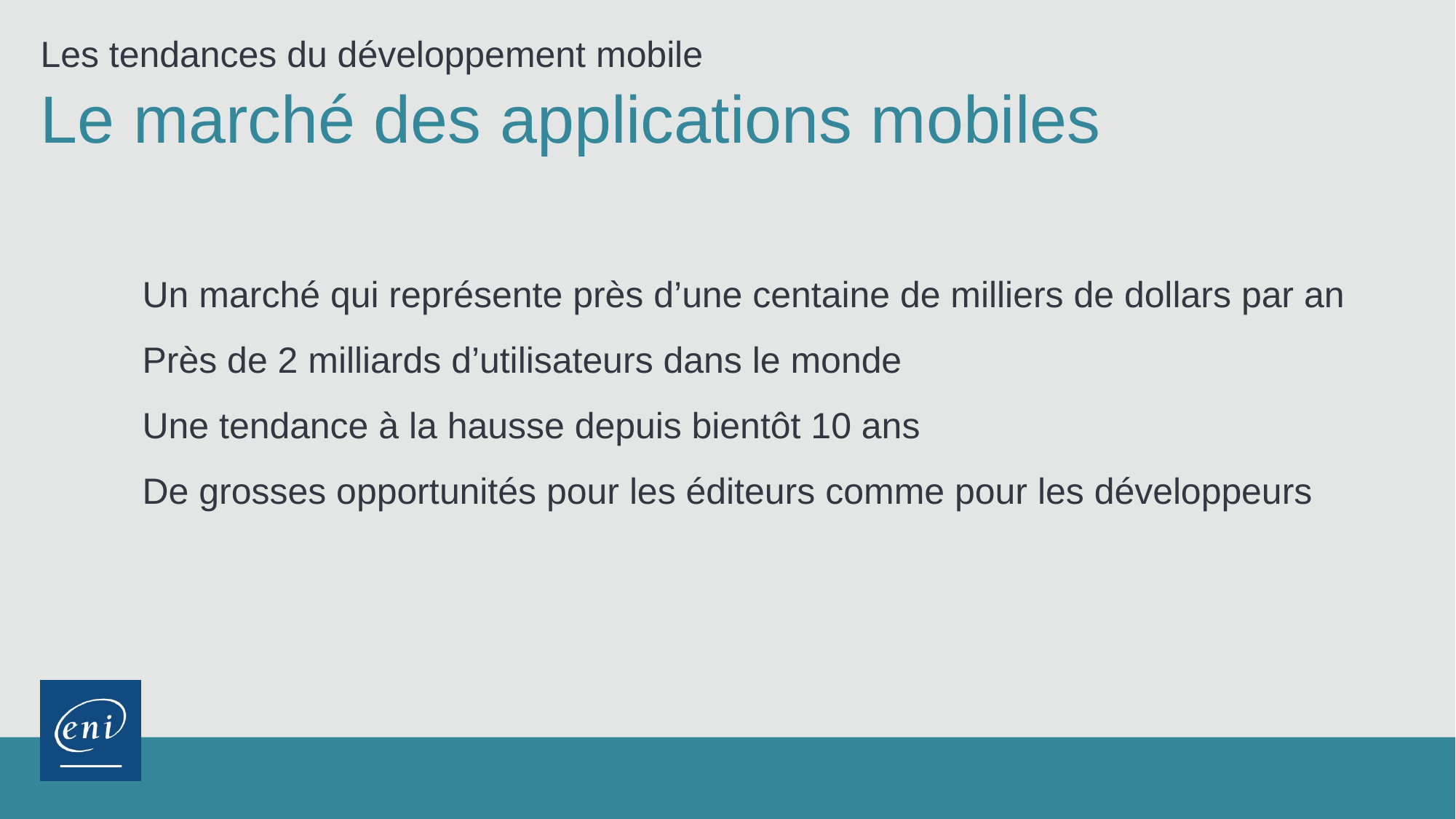

Les tendances du développement mobile
Le marché des applications mobiles
Un marché qui représente près d’une centaine de milliers de dollars par an
Près de 2 milliards d’utilisateurs dans le monde
Une tendance à la hausse depuis bientôt 10 ans
De grosses opportunités pour les éditeurs comme pour les développeurs